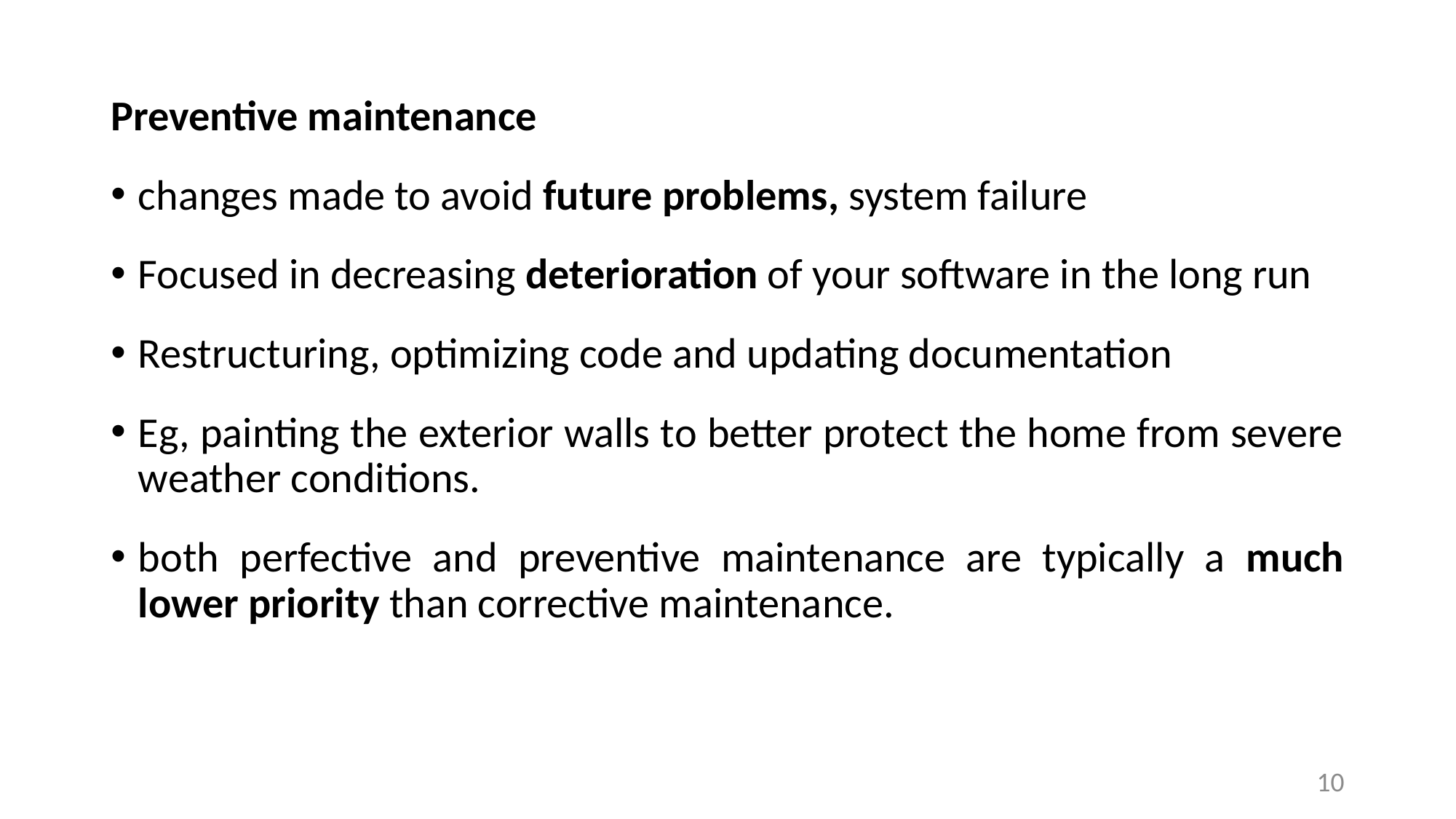

Preventive maintenance
changes made to avoid future problems, system failure
Focused in decreasing deterioration of your software in the long run
Restructuring, optimizing code and updating documentation
Eg, painting the exterior walls to better protect the home from severe weather conditions.
both perfective and preventive maintenance are typically a much lower priority than corrective maintenance.
10